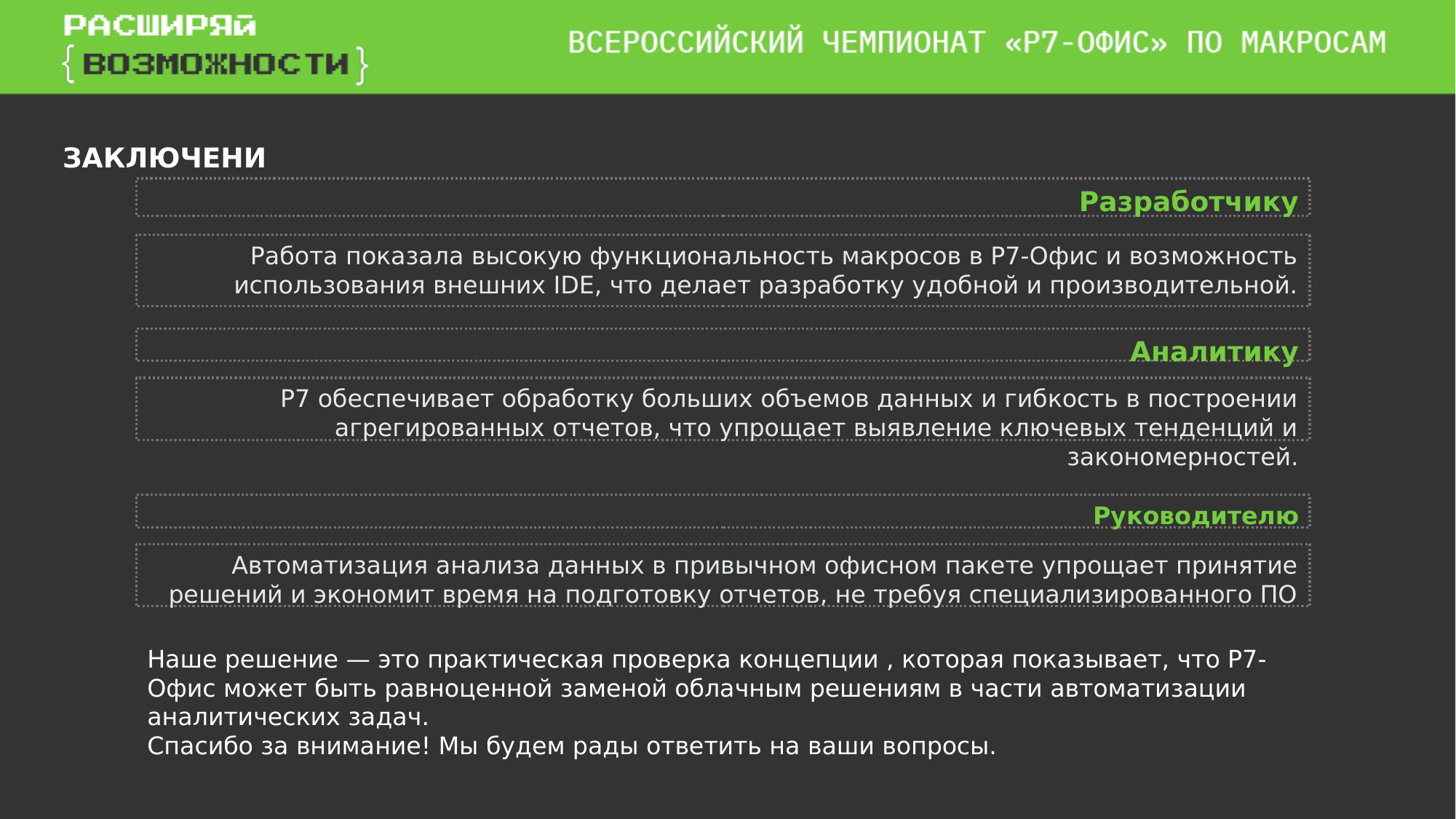

Заключени
Разработчику
Работа показала высокую функциональность макросов в Р7-Офис и возможность использования внешних IDE, что делает разработку удобной и производительной.
Аналитику
Р7 обеспечивает обработку больших объемов данных и гибкость в построении агрегированных отчетов, что упрощает выявление ключевых тенденций и закономерностей.
Руководителю
Автоматизация анализа данных в привычном офисном пакете упрощает принятие решений и экономит время на подготовку отчетов, не требуя специализированного ПО
Наше решение — это практическая проверка концепции , которая показывает, что Р7-Офис может быть равноценной заменой облачным решениям в части автоматизации аналитических задач.
Спасибо за внимание! Мы будем рады ответить на ваши вопросы.